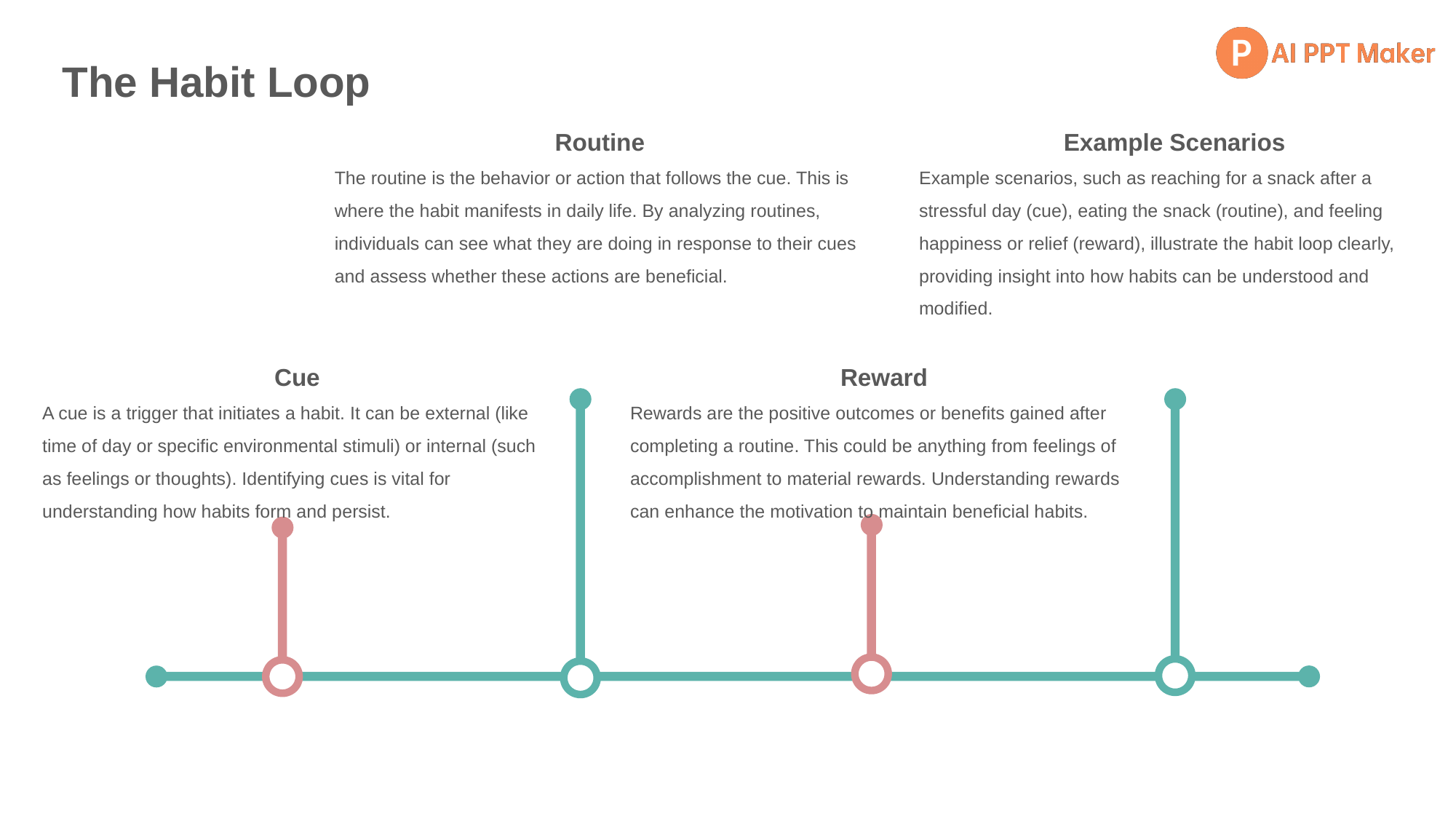

The Habit Loop
Routine
Example Scenarios
Example scenarios, such as reaching for a snack after a stressful day (cue), eating the snack (routine), and feeling happiness or relief (reward), illustrate the habit loop clearly, providing insight into how habits can be understood and modified.
The routine is the behavior or action that follows the cue. This is where the habit manifests in daily life. By analyzing routines, individuals can see what they are doing in response to their cues and assess whether these actions are beneficial.
Cue
Reward
A cue is a trigger that initiates a habit. It can be external (like time of day or specific environmental stimuli) or internal (such as feelings or thoughts). Identifying cues is vital for understanding how habits form and persist.
Rewards are the positive outcomes or benefits gained after completing a routine. This could be anything from feelings of accomplishment to material rewards. Understanding rewards can enhance the motivation to maintain beneficial habits.